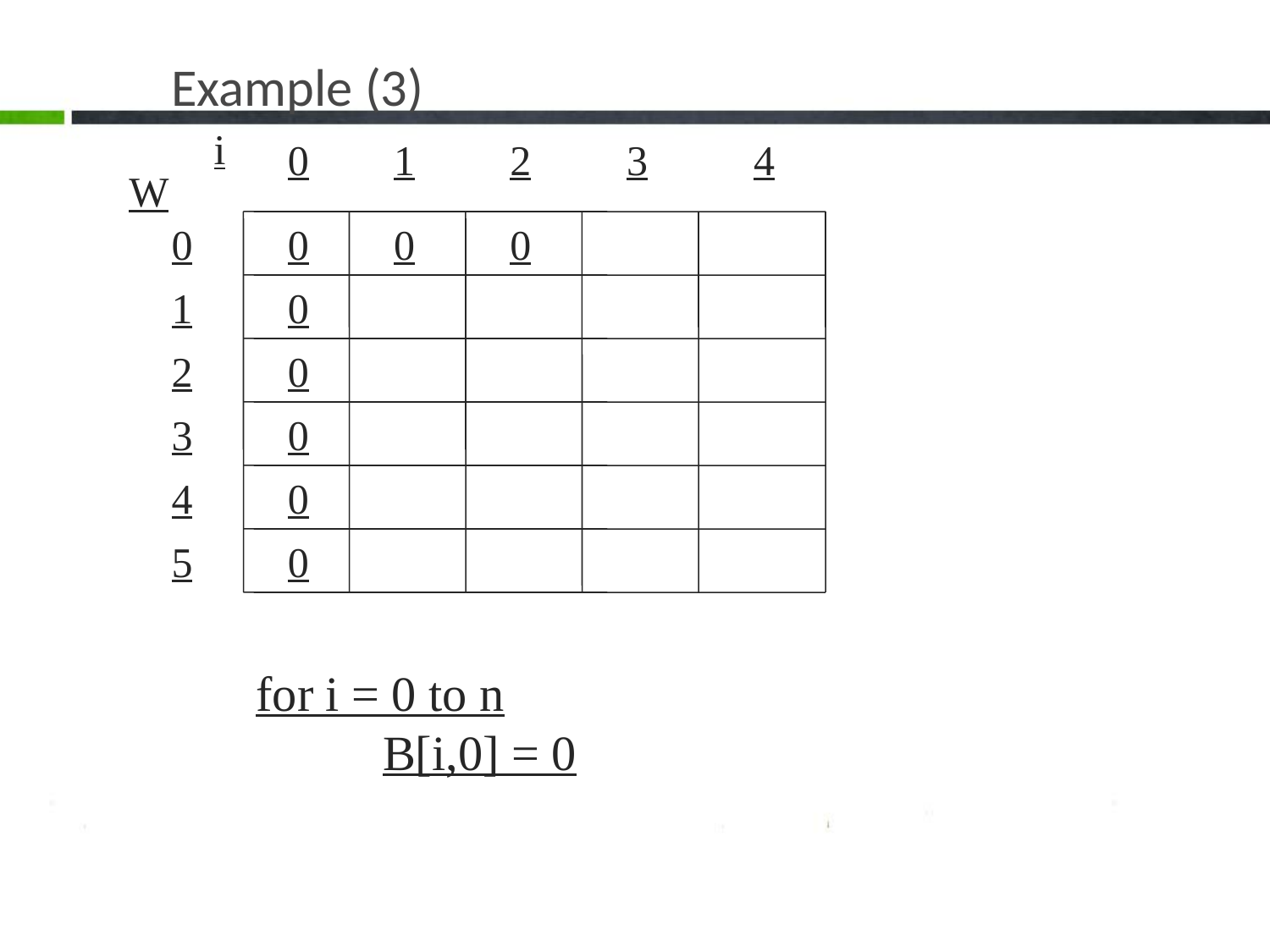

# Example (3)
i
0
1
2
3
4
W
0

0

0

0

1

0
2

0
3

0
4

0
5

0

for i = 0 to n
	B[i,0] = 0